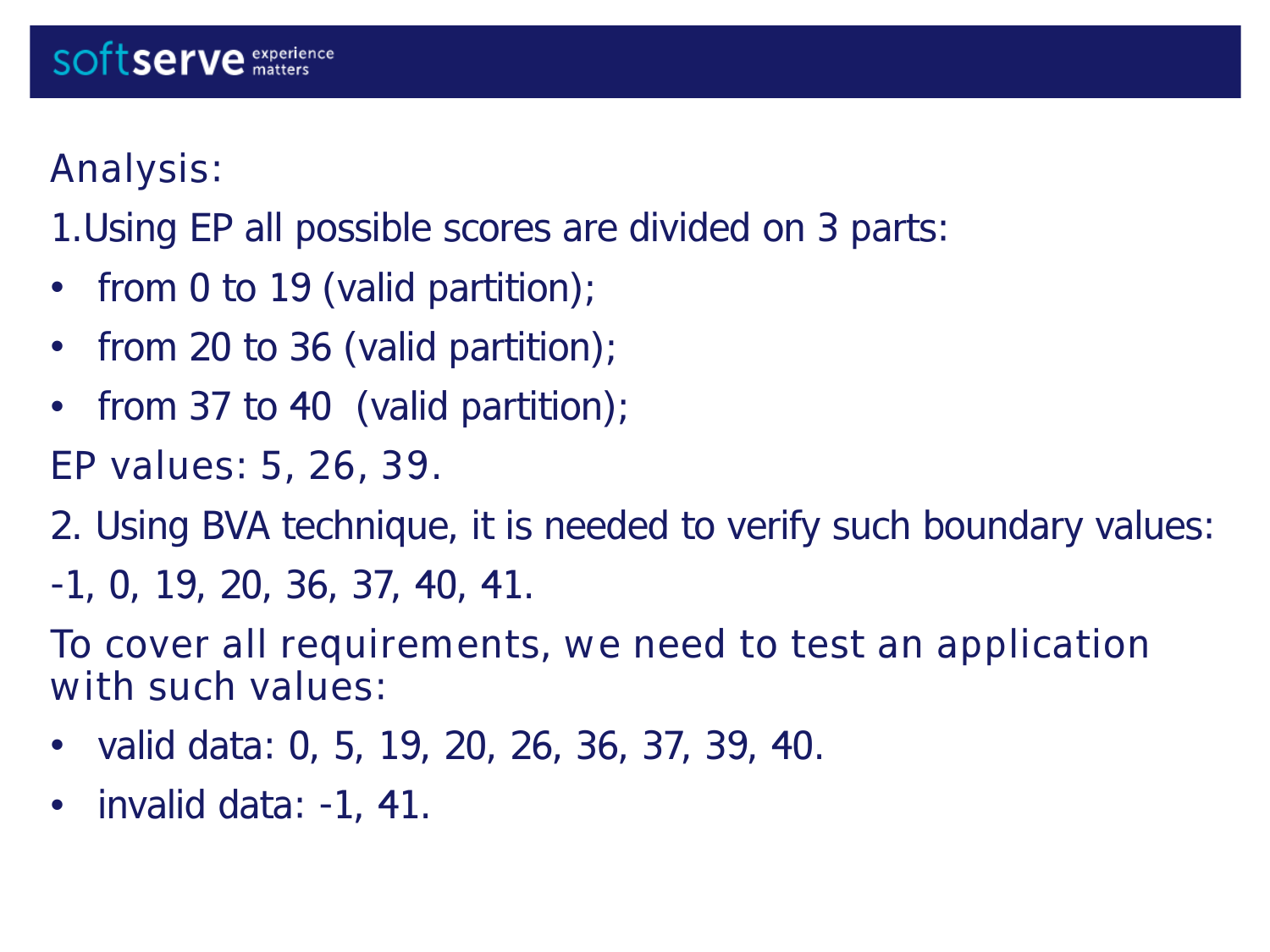

Analysis:
1.Using EP all possible scores are divided on 3 parts:
from 0 to 19 (valid partition);
from 20 to 36 (valid partition);
from 37 to 40  (valid partition);
EP values: 5, 26, 39.
2. Using BVA technique, it is needed to verify such boundary values:
-1, 0, 19, 20, 36, 37, 40, 41.
To cover all requirements, we need to test an application with such values:
valid data: 0, 5, 19, 20, 26, 36, 37, 39, 40.
invalid data: -1, 41.